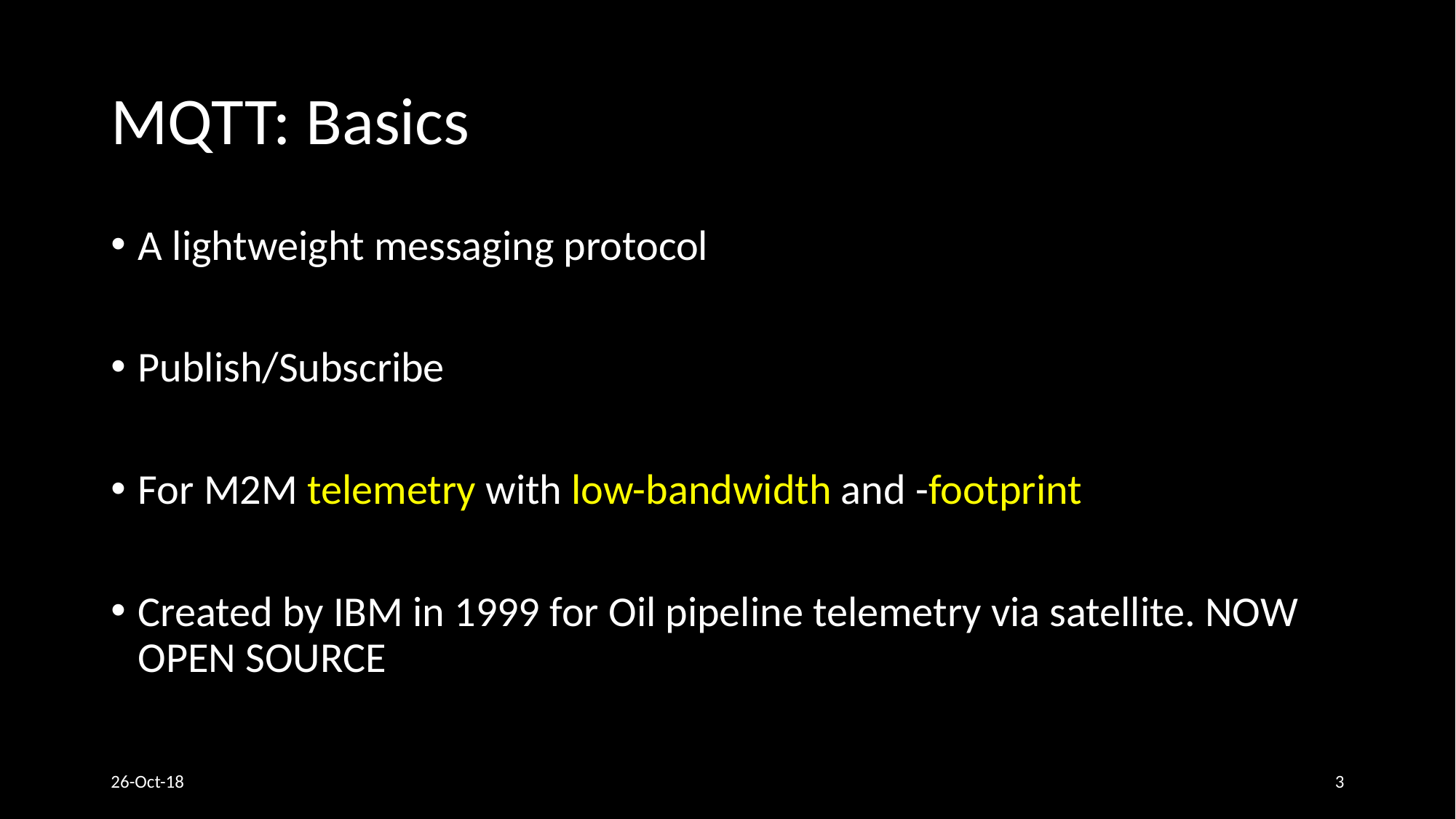

# MQTT: Basics
A lightweight messaging protocol

Publish/Subscribe

For M2M telemetry with low-bandwidth and -footprint

Created by IBM in 1999 for Oil pipeline telemetry via satellite. NOW OPEN SOURCE
26-Oct-18
3